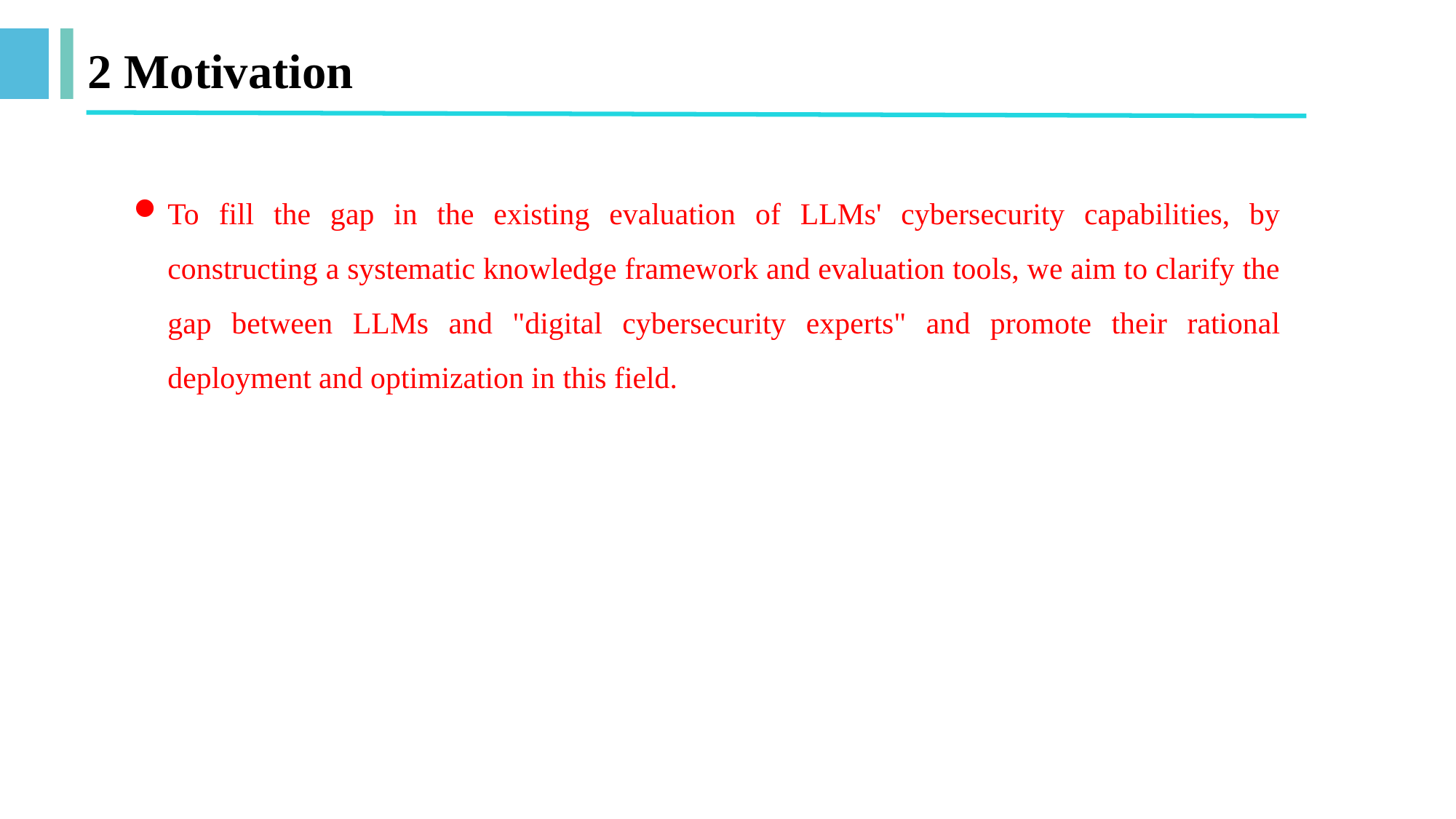

# 2 Motivation
To fill the gap in the existing evaluation of LLMs' cybersecurity capabilities, by constructing a systematic knowledge framework and evaluation tools, we aim to clarify the gap between LLMs and "digital cybersecurity experts" and promote their rational deployment and optimization in this field.